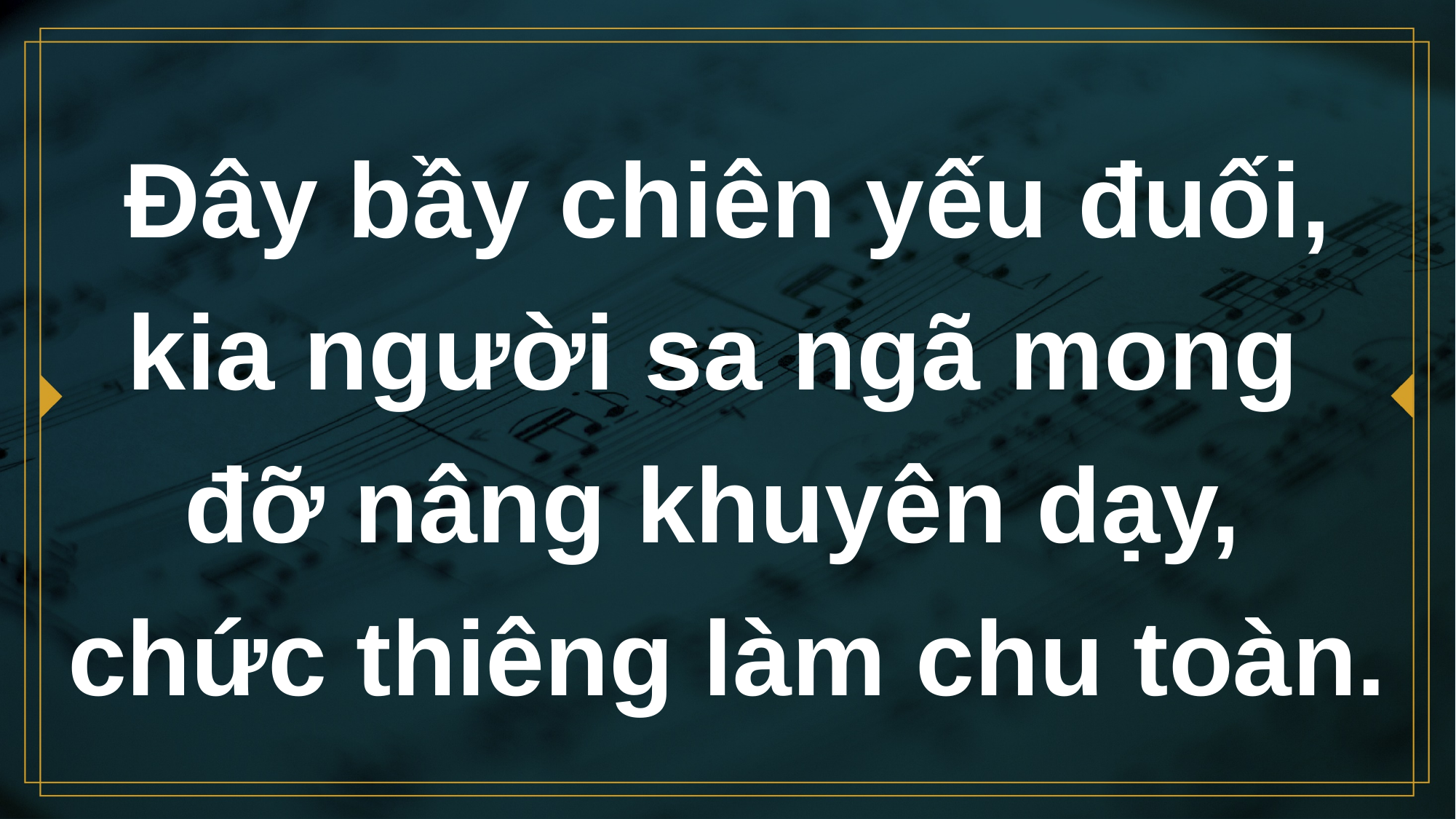

# Đây bầy chiên yếu đuối, kia người sa ngã mong đỡ nâng khuyên dạy, chức thiêng làm chu toàn.